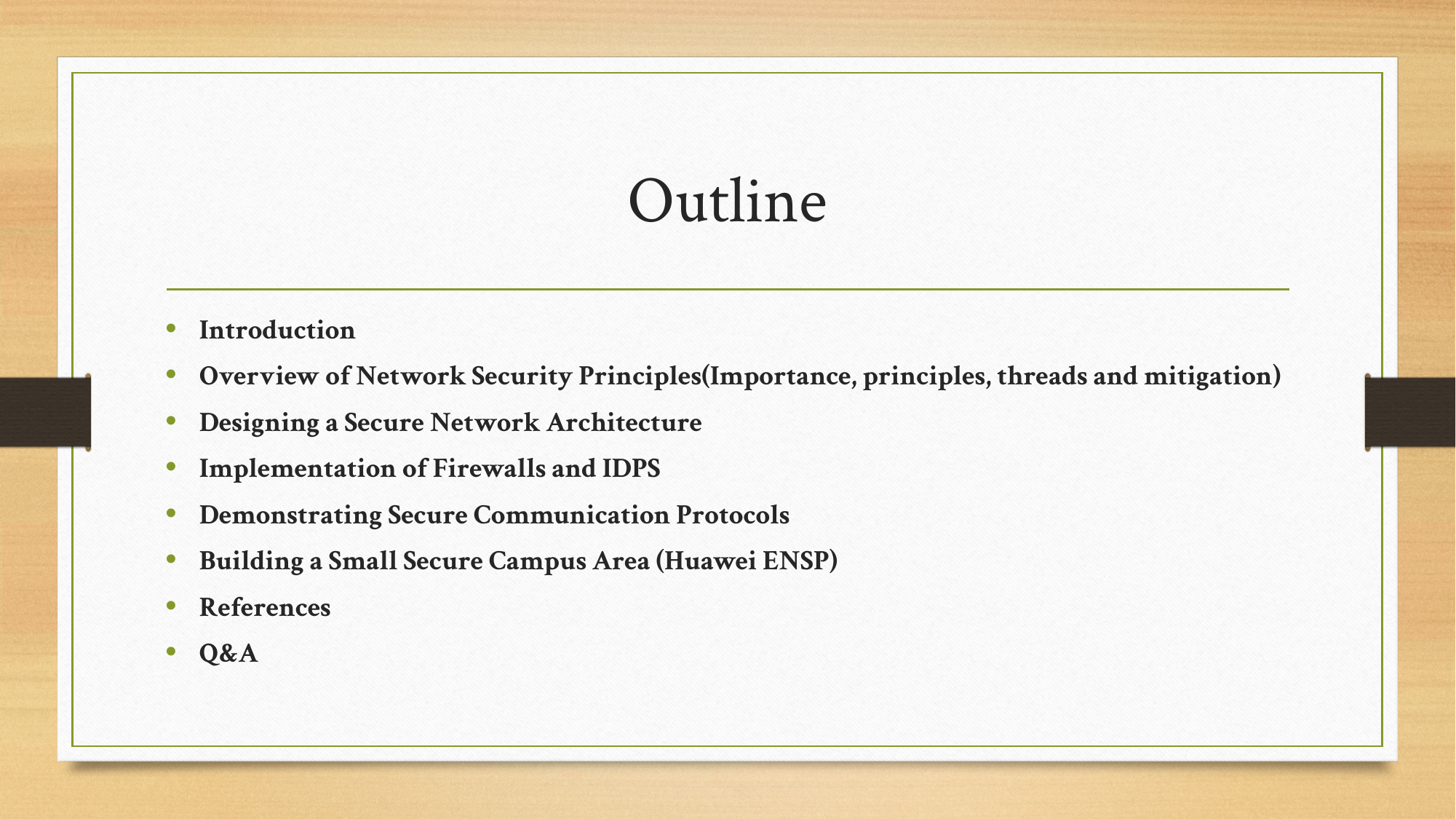

# Outline
Introduction
Overview of Network Security Principles(Importance, principles, threads and mitigation)
Designing a Secure Network Architecture
Implementation of Firewalls and IDPS
Demonstrating Secure Communication Protocols
Building a Small Secure Campus Area (Huawei ENSP)
References
Q&A